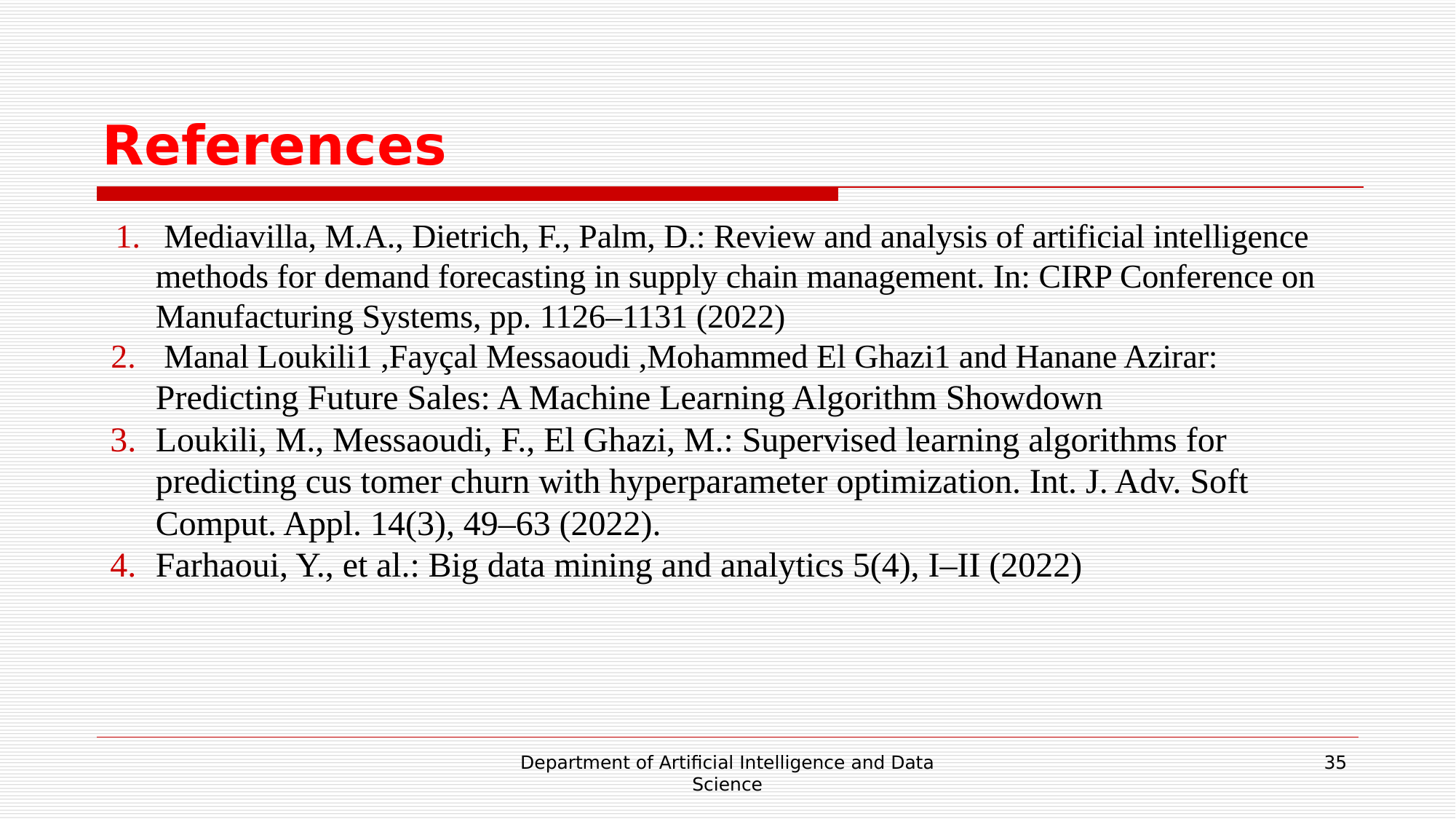

# References
 Mediavilla, M.A., Dietrich, F., Palm, D.: Review and analysis of artificial intelligence methods for demand forecasting in supply chain management. In: CIRP Conference on Manufacturing Systems, pp. 1126–1131 (2022)
 Manal Loukili1 ,Fayçal Messaoudi ,Mohammed El Ghazi1 and Hanane Azirar: Predicting Future Sales: A Machine Learning Algorithm Showdown
Loukili, M., Messaoudi, F., El Ghazi, M.: Supervised learning algorithms for predicting cus tomer churn with hyperparameter optimization. Int. J. Adv. Soft Comput. Appl. 14(3), 49–63 (2022).
Farhaoui, Y., et al.: Big data mining and analytics 5(4), I–II (2022)

Department of Artificial Intelligence and Data Science
35